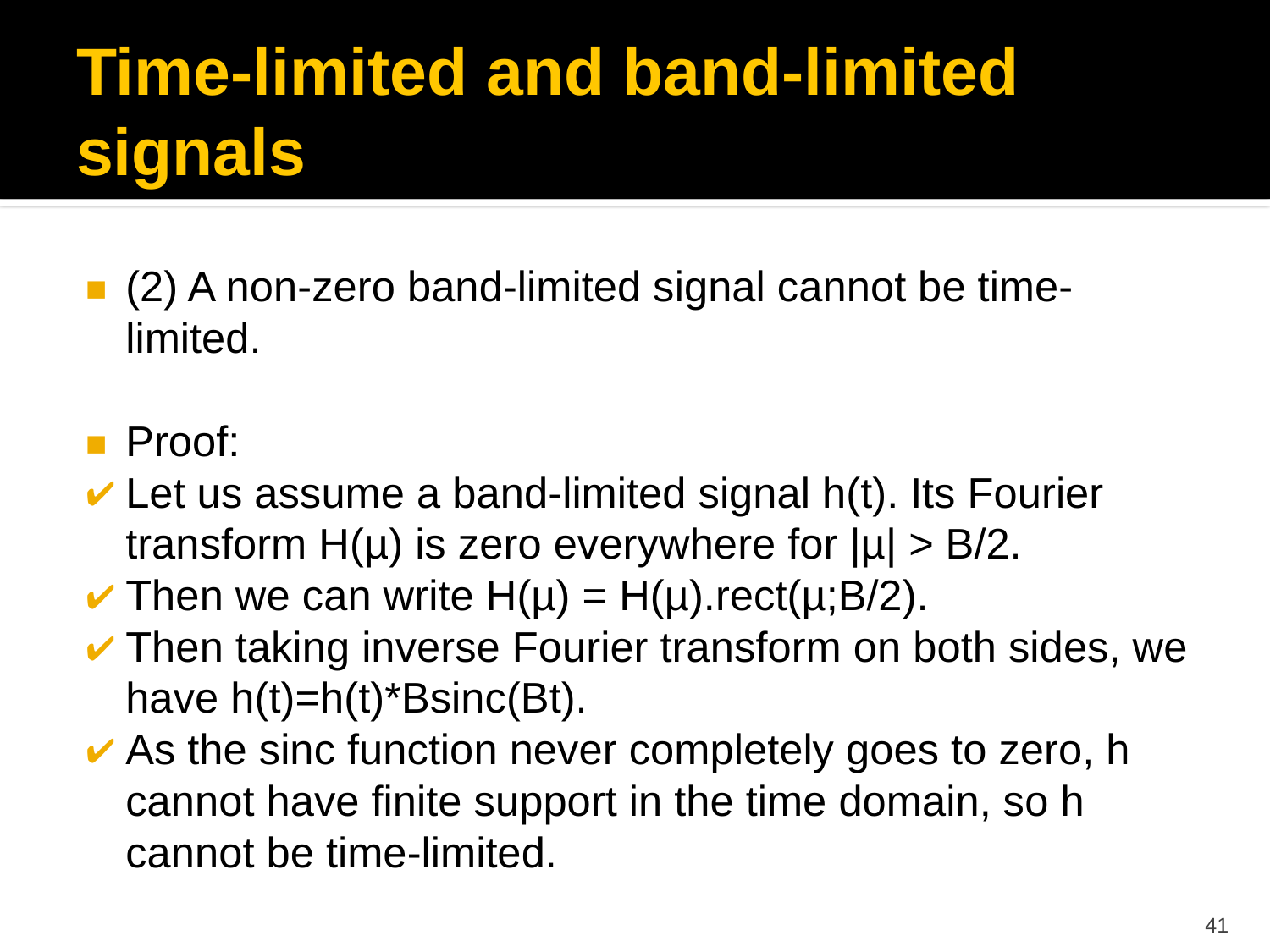

# Time-limited and band-limited signals
(2) A non-zero band-limited signal cannot be time-limited.

Proof:
Let us assume a band-limited signal h(t). Its Fourier transform H(µ) is zero everywhere for |µ| > B/2.
Then we can write H(µ) = H(µ).rect(µ;B/2).
Then taking inverse Fourier transform on both sides, we have h(t)=h(t)*Bsinc(Bt).
As the sinc function never completely goes to zero, h cannot have finite support in the time domain, so h cannot be time-limited.
41